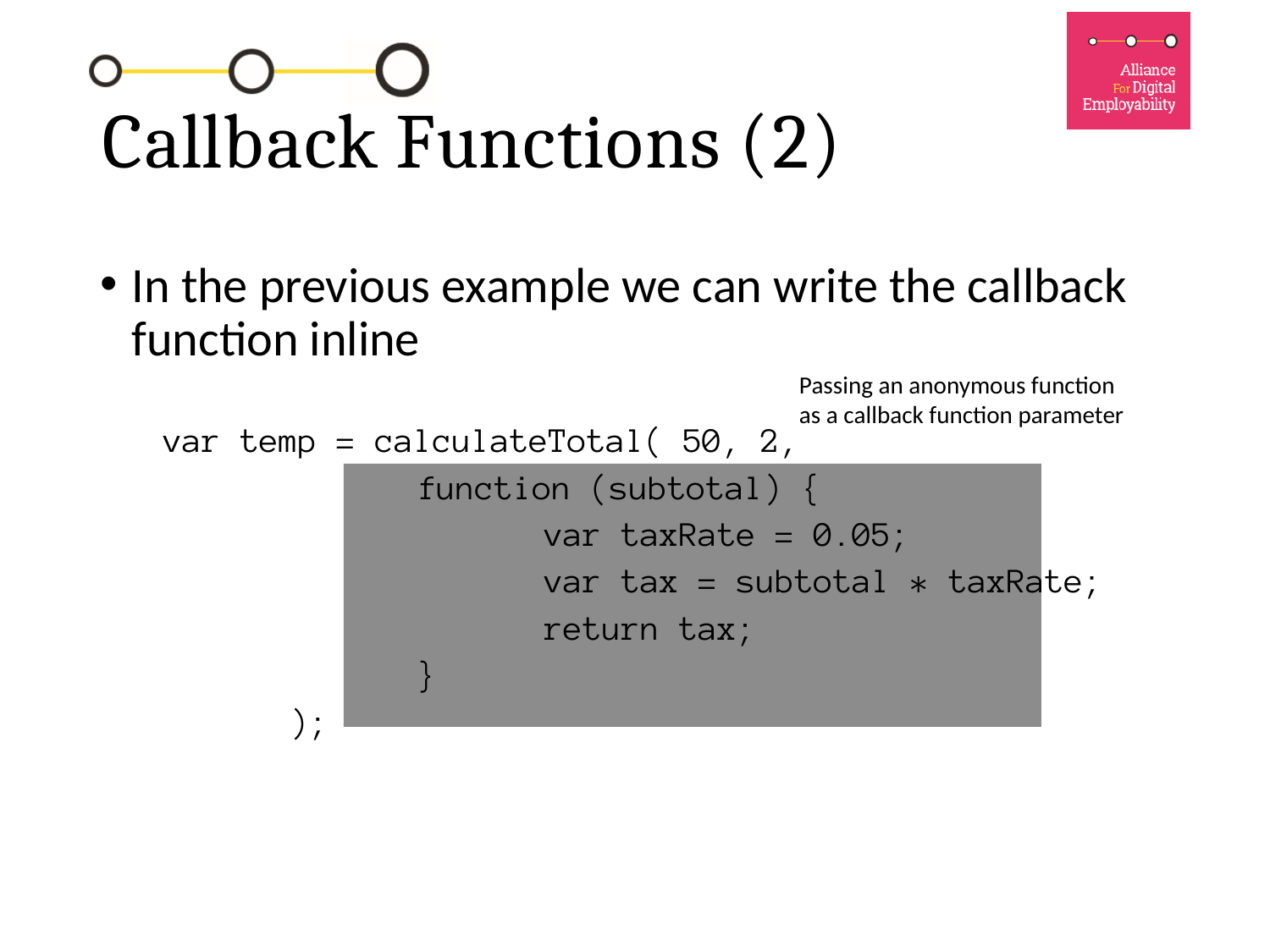

# Callback Functions (2)
In the previous example we can write the callback function inline

var temp = calculateTotal( 50, 2,
		function (subtotal) {
			var taxRate = 0.05;
			var tax = subtotal * taxRate;
			return tax;
		}
	);
Passing an anonymous function
as a callback function parameter